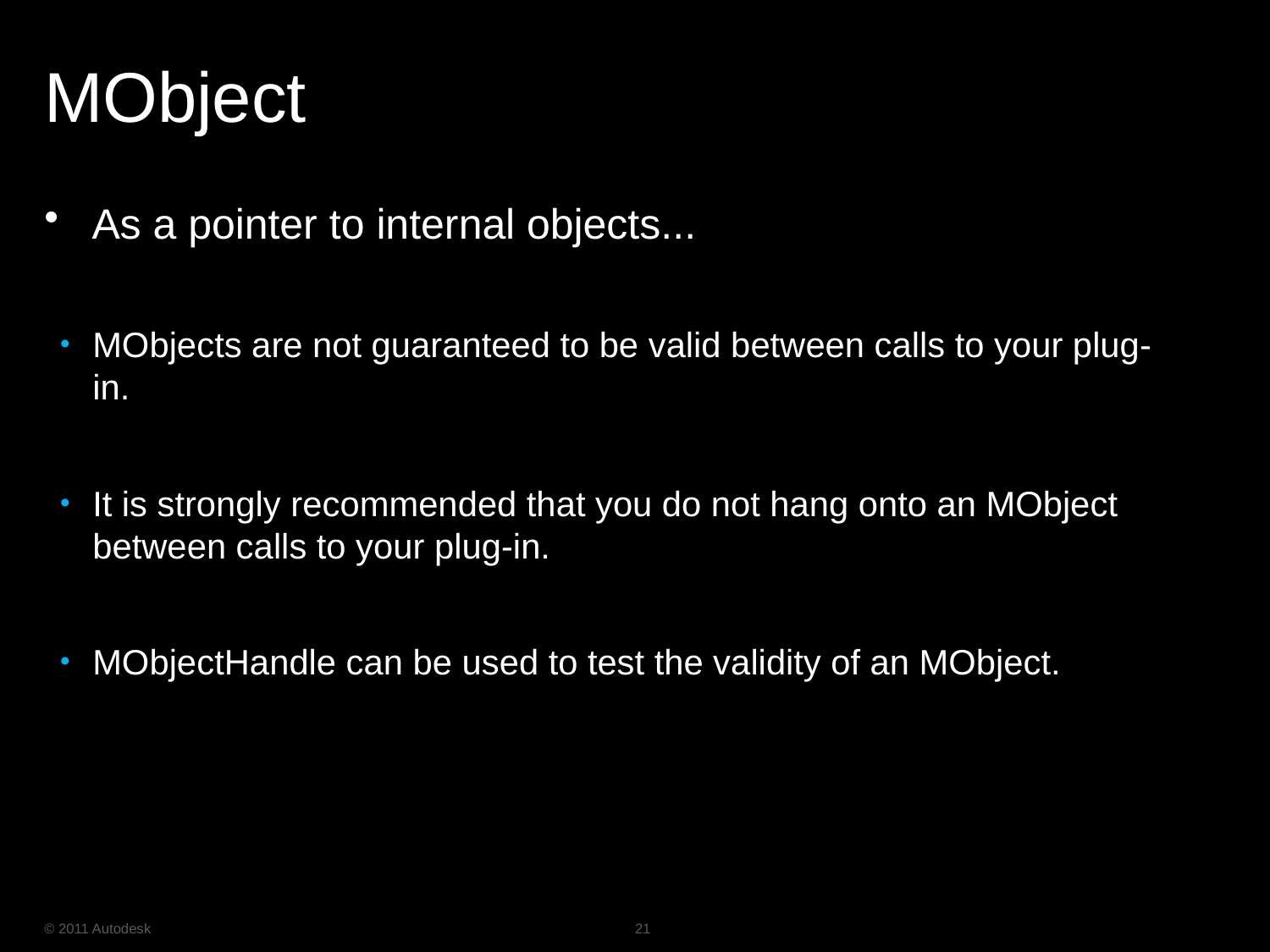

# MObject
As a pointer to internal objects...

MObjects are not guaranteed to be valid between calls to your plug-in.

It is strongly recommended that you do not hang onto an MObject between calls to your plug-in.

MObjectHandle can be used to test the validity of an MObject.